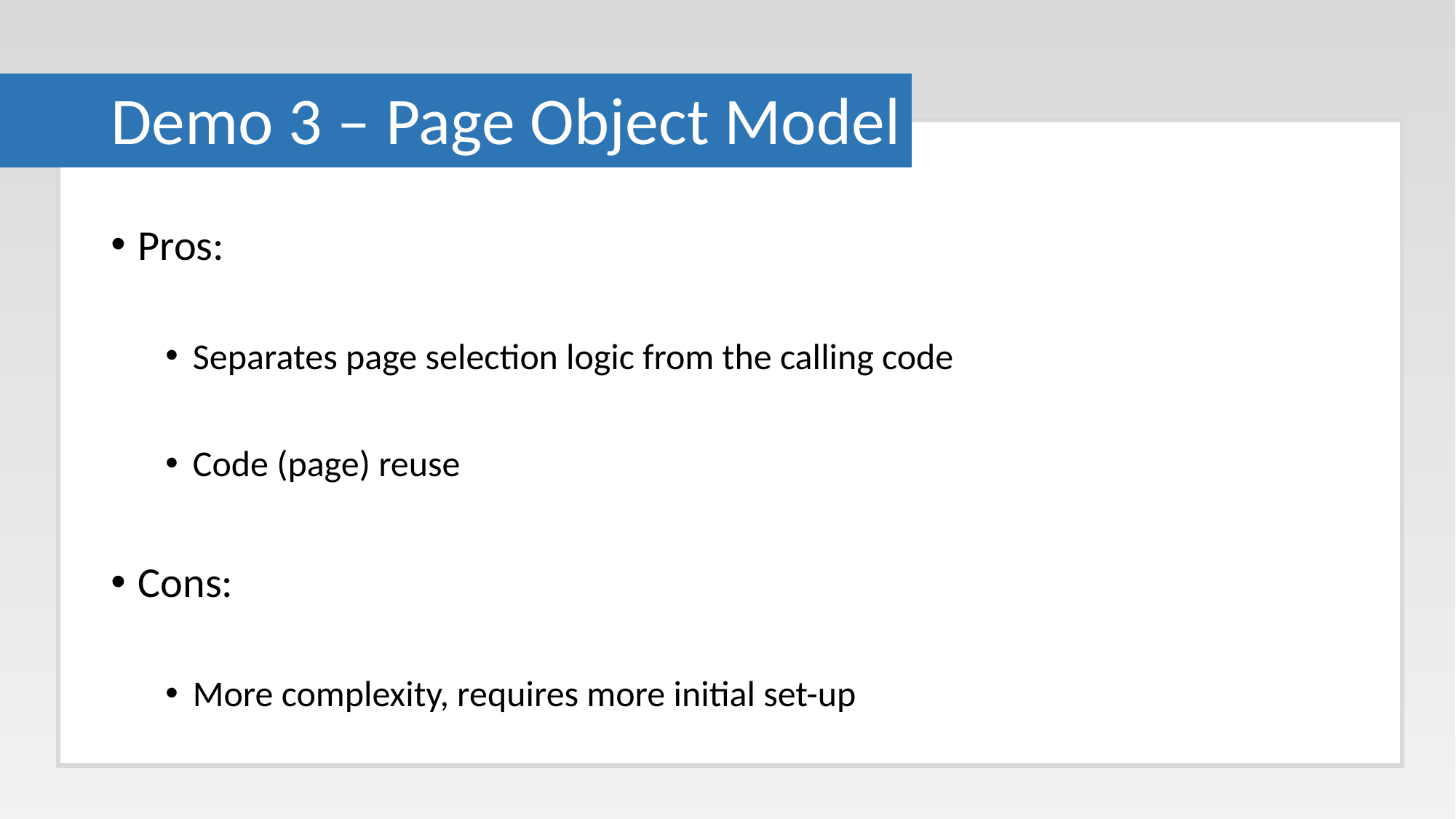

# Demo 3 – Page Object Model

Pros:

Separates page selection logic from the calling code

Code (page) reuse

Cons:

More complexity, requires more initial set-up